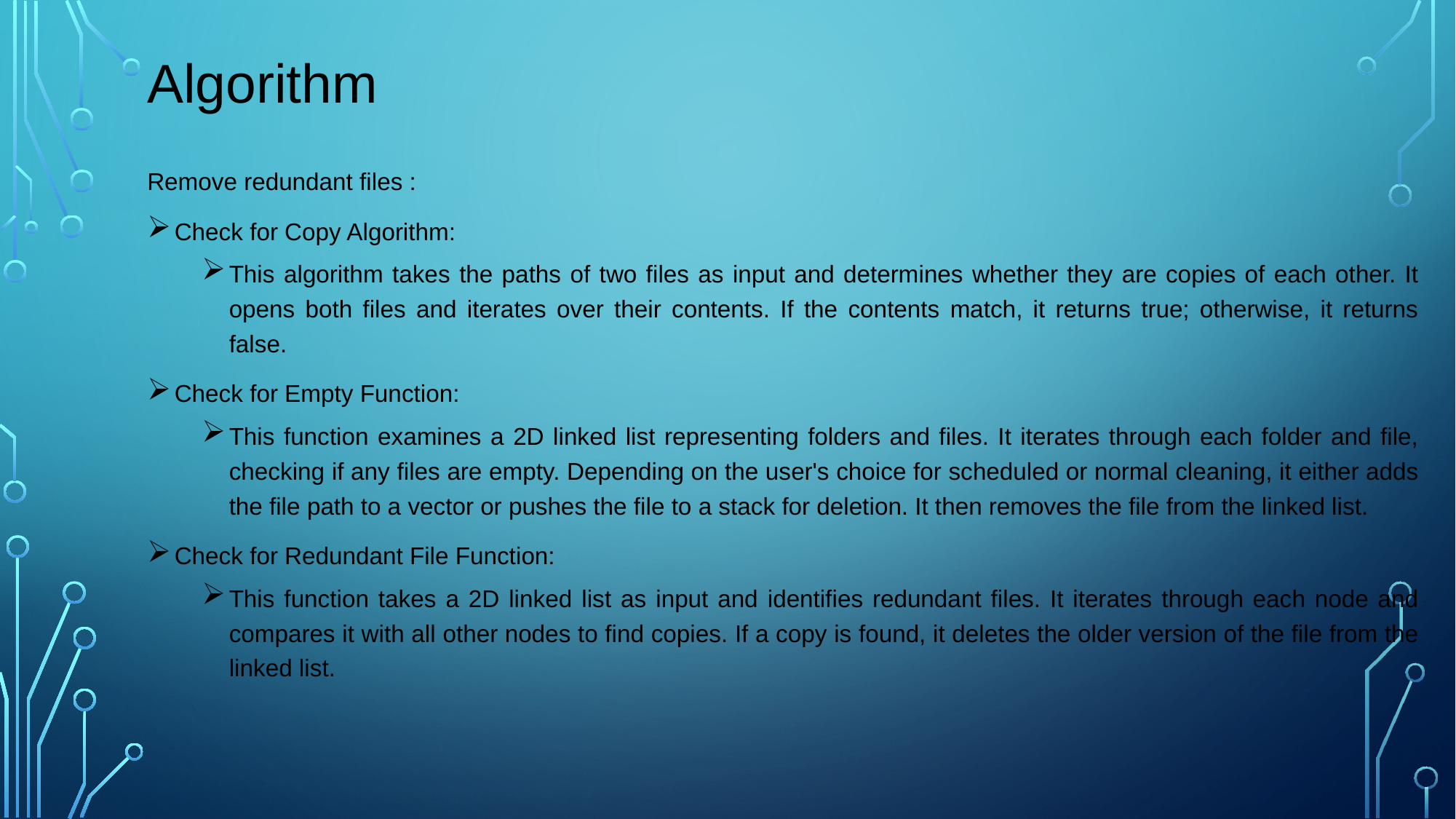

# Algorithm
Remove redundant files :
Check for Copy Algorithm:
This algorithm takes the paths of two files as input and determines whether they are copies of each other. It opens both files and iterates over their contents. If the contents match, it returns true; otherwise, it returns false.
Check for Empty Function:
This function examines a 2D linked list representing folders and files. It iterates through each folder and file, checking if any files are empty. Depending on the user's choice for scheduled or normal cleaning, it either adds the file path to a vector or pushes the file to a stack for deletion. It then removes the file from the linked list.
Check for Redundant File Function:
This function takes a 2D linked list as input and identifies redundant files. It iterates through each node and compares it with all other nodes to find copies. If a copy is found, it deletes the older version of the file from the linked list.